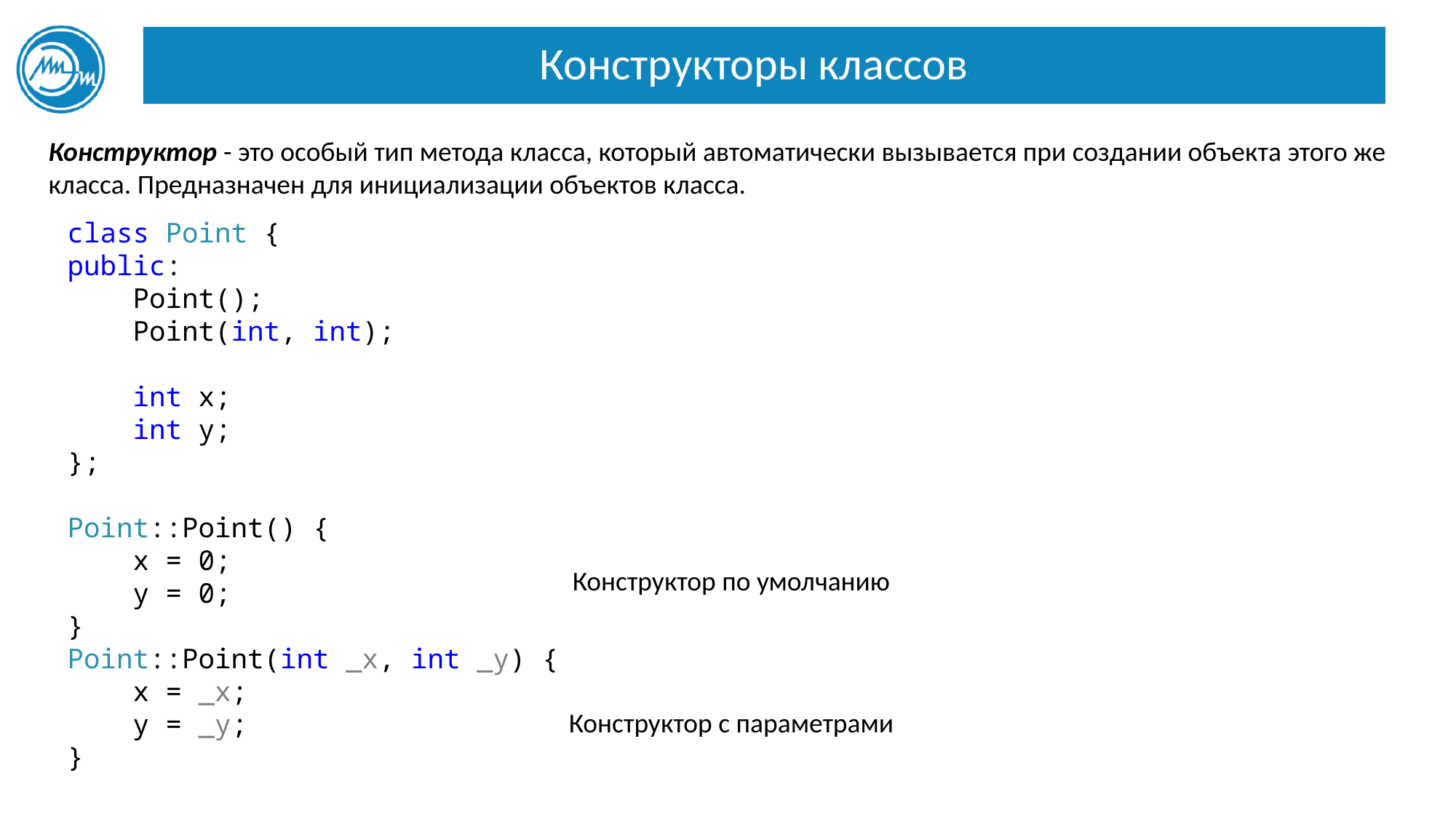

# Конструкторы классов
Конструктор - это особый тип метода класса, который автоматически вызывается при создании объекта этого же класса. Предназначен для инициализации объектов класса.
class Point {
public:
    Point();
    Point(int, int);

    int x;
    int y;
};

Point::Point() {
    x = 0;
    y = 0;
}
Point::Point(int _x, int _y) {
    x = _x;
    y = _y;
}
Конструктор по умолчанию
Конструктор с параметрами